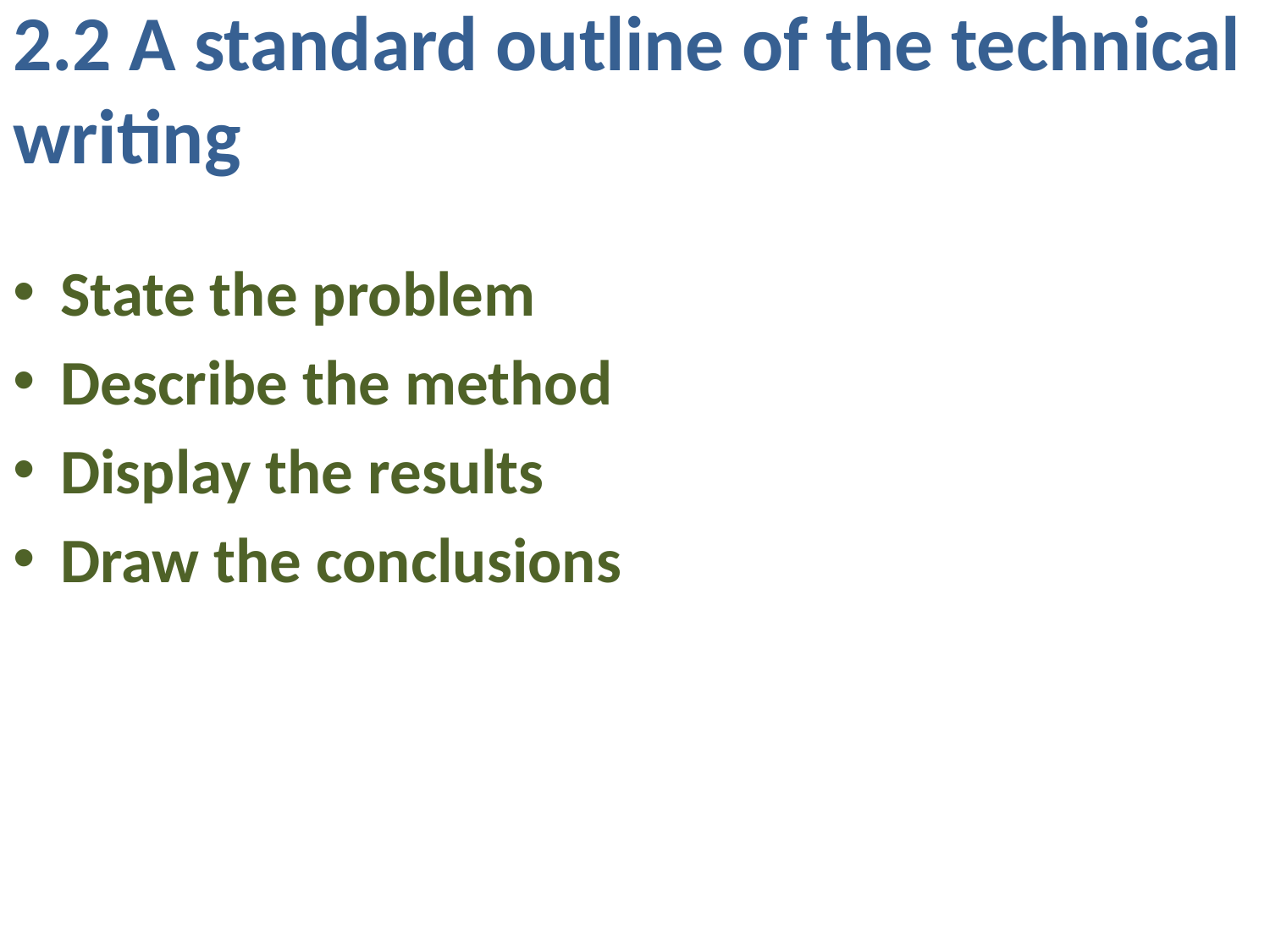

# 2.2 A standard outline of the technical writing

State the problem
Describe the method
Display the results
Draw the conclusions